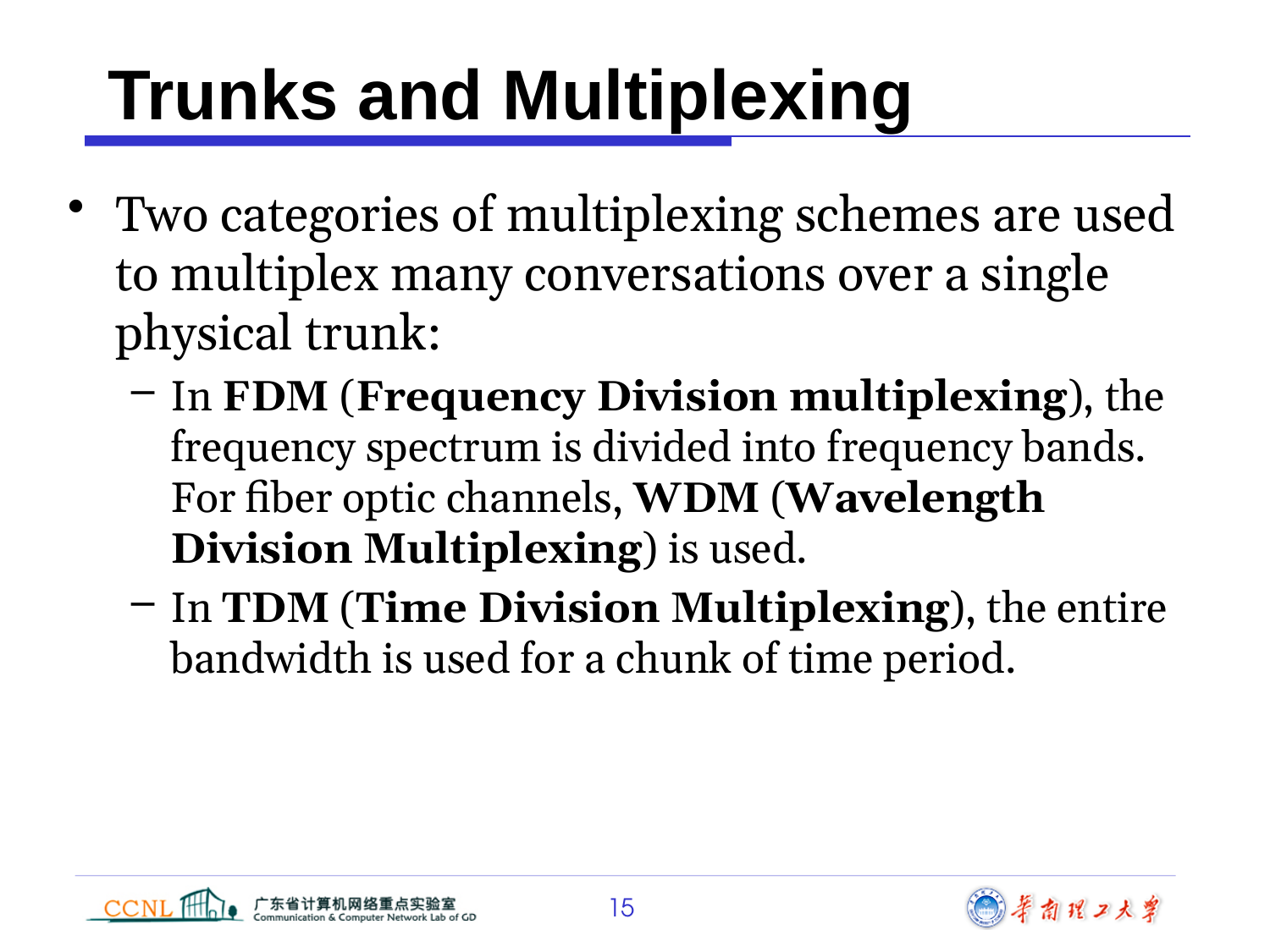

# Trunks and Multiplexing
Two categories of multiplexing schemes are used to multiplex many conversations over a single physical trunk:
In FDM (Frequency Division multiplexing), the frequency spectrum is divided into frequency bands. For fiber optic channels, WDM (Wavelength Division Multiplexing) is used.
In TDM (Time Division Multiplexing), the entire bandwidth is used for a chunk of time period.